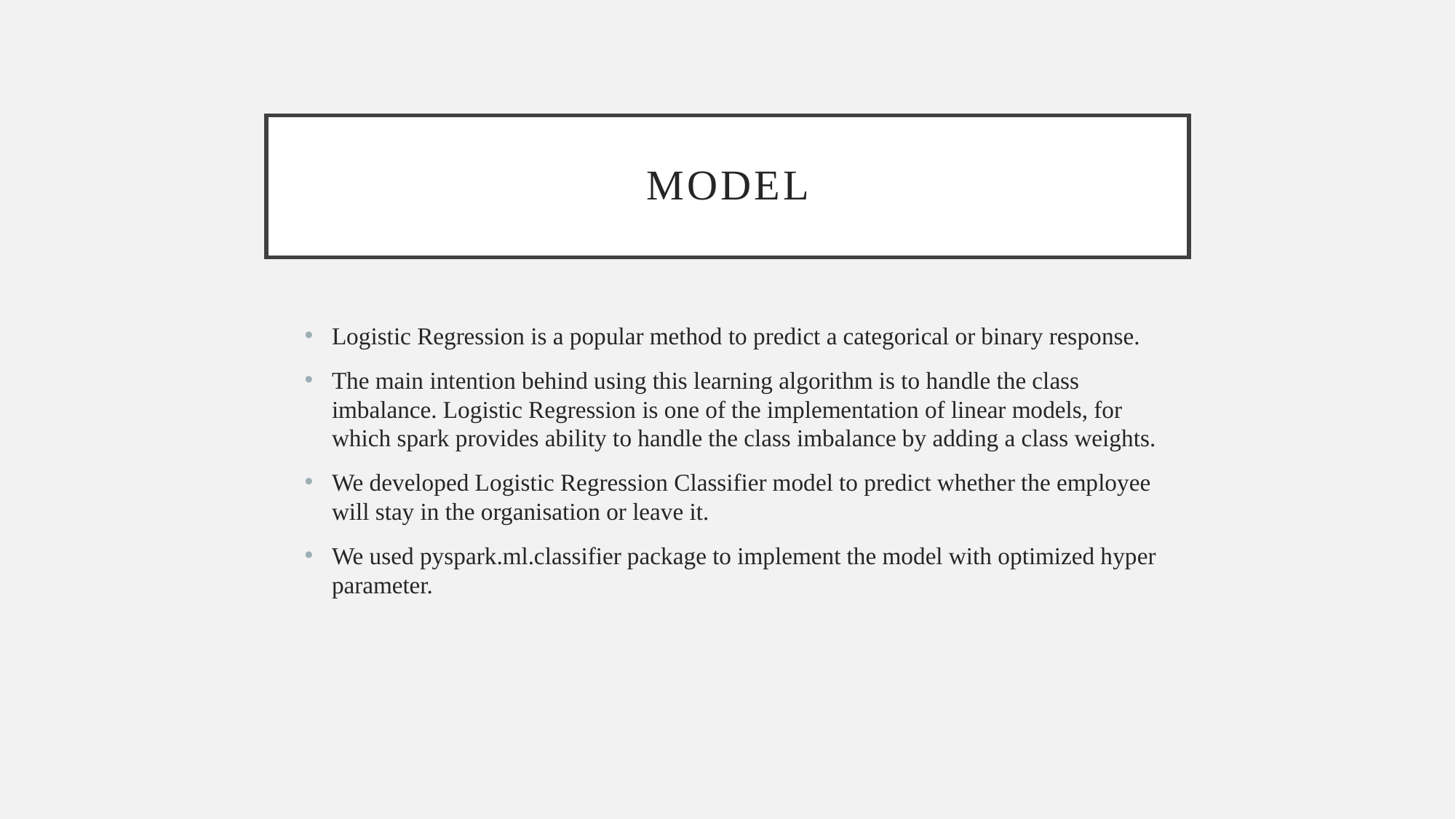

# Model
Logistic Regression is a popular method to predict a categorical or binary response.
The main intention behind using this learning algorithm is to handle the class imbalance. Logistic Regression is one of the implementation of linear models, for which spark provides ability to handle the class imbalance by adding a class weights.
We developed Logistic Regression Classifier model to predict whether the employee will stay in the organisation or leave it.
We used pyspark.ml.classifier package to implement the model with optimized hyper parameter.